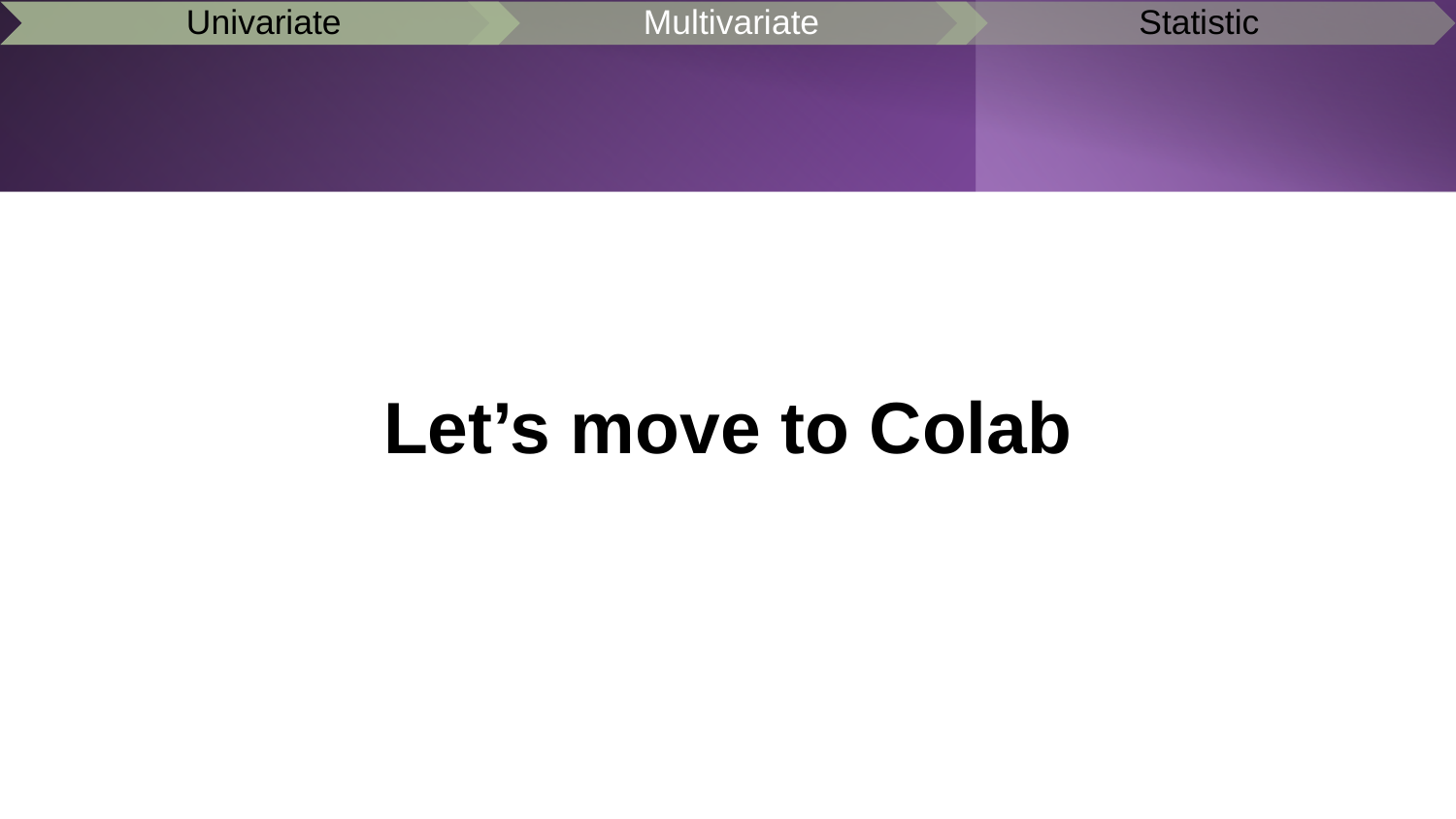

Univariate
Multivariate
Statistic
# Let’s move to Colab